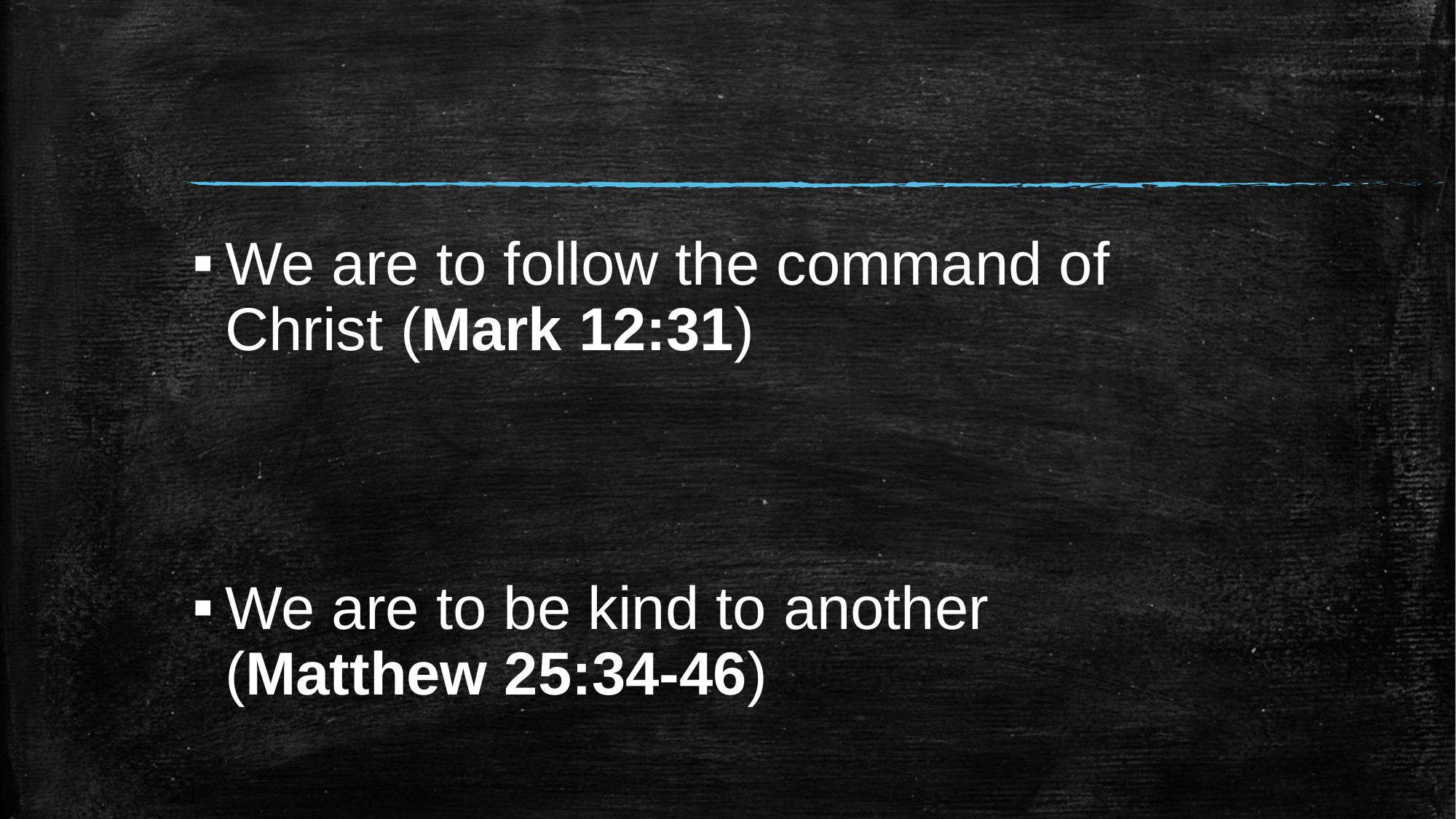

We are to follow the command of Christ (Mark 12:31)

We are to be kind to another (Matthew 25:34-46)